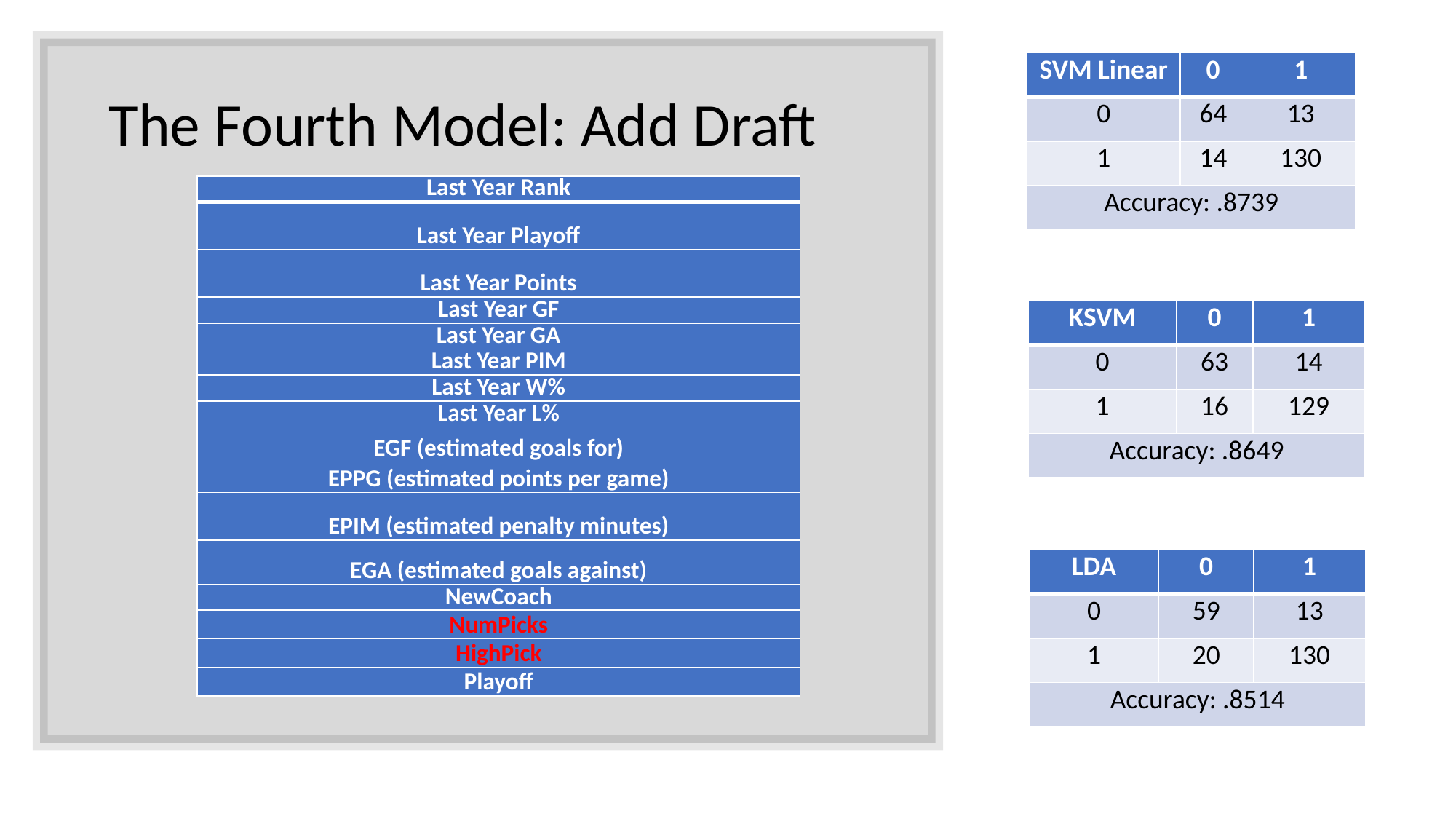

| SVM Linear | 0 | 1 |
| --- | --- | --- |
| 0 | 64 | 13 |
| 1 | 14 | 130 |
| Accuracy: .8739 |  |  |
# The Fourth Model: Add Draft
| Last Year Rank |
| --- |
| Last Year Playoff |
| Last Year Points |
| Last Year GF |
| Last Year GA |
| Last Year PIM |
| Last Year W% |
| Last Year L% |
| EGF (estimated goals for) |
| EPPG (estimated points per game) |
| EPIM (estimated penalty minutes) |
| EGA (estimated goals against) |
| NewCoach |
| NumPicks |
| HighPick |
| Playoff |
| KSVM | 0 | 1 |
| --- | --- | --- |
| 0 | 63 | 14 |
| 1 | 16 | 129 |
| Accuracy: .8649 |  |  |
| LDA | 0 | 1 |
| --- | --- | --- |
| 0 | 59 | 13 |
| 1 | 20 | 130 |
| Accuracy: .8514 |  |  |